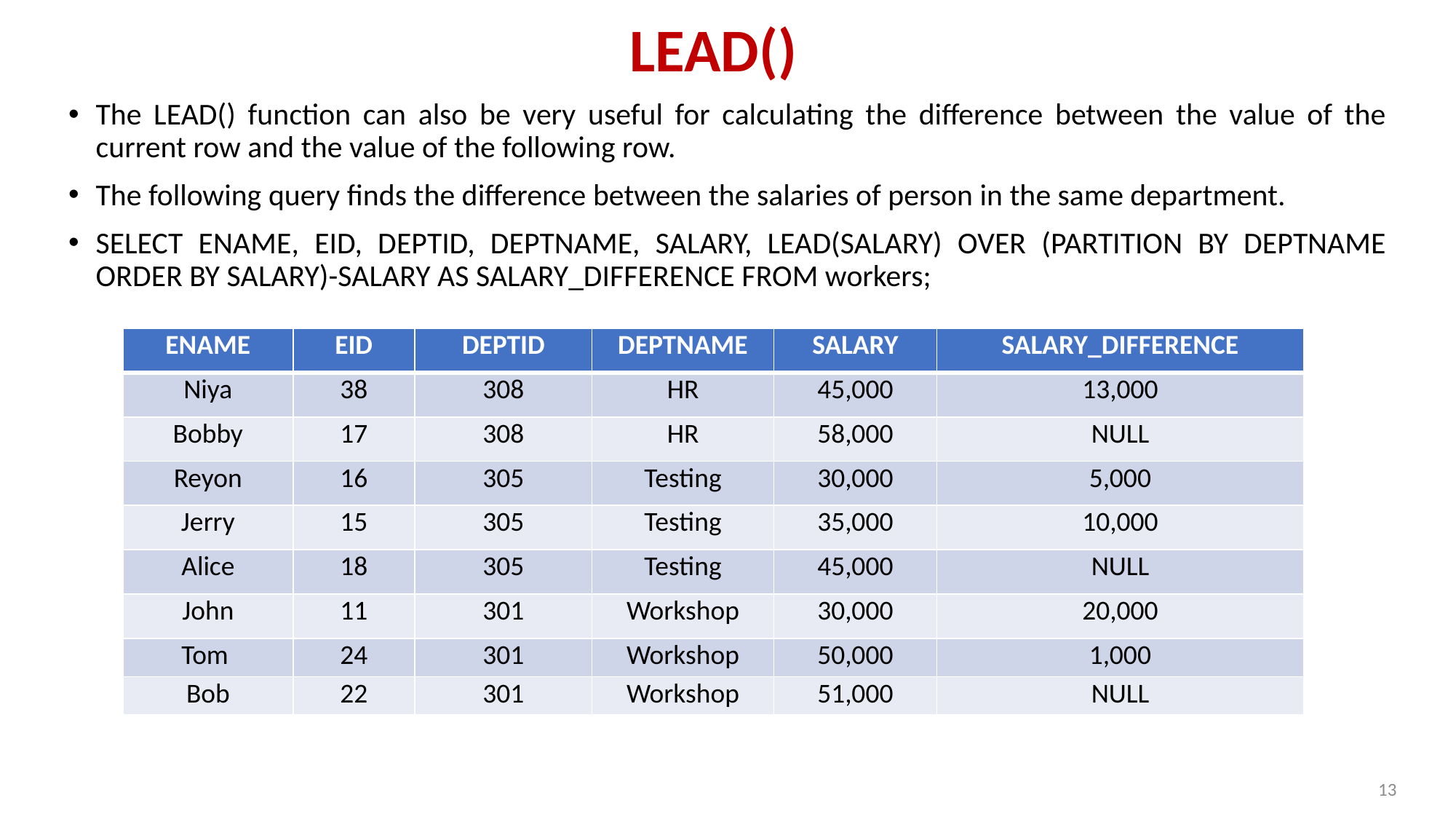

# LEAD()
The LEAD() function can also be very useful for calculating the difference between the value of the current row and the value of the following row.
The following query finds the difference between the salaries of person in the same department.
SELECT ENAME, EID, DEPTID, DEPTNAME, SALARY, LEAD(SALARY) OVER (PARTITION BY DEPTNAME ORDER BY SALARY)-SALARY AS SALARY_DIFFERENCE FROM workers;
| ENAME | EID | DEPTID | DEPTNAME | SALARY | SALARY\_DIFFERENCE |
| --- | --- | --- | --- | --- | --- |
| Niya | 38 | 308 | HR | 45,000 | 13,000 |
| Bobby | 17 | 308 | HR | 58,000 | NULL |
| Reyon | 16 | 305 | Testing | 30,000 | 5,000 |
| Jerry | 15 | 305 | Testing | 35,000 | 10,000 |
| Alice | 18 | 305 | Testing | 45,000 | NULL |
| John | 11 | 301 | Workshop | 30,000 | 20,000 |
| Tom | 24 | 301 | Workshop | 50,000 | 1,000 |
| Bob | 22 | 301 | Workshop | 51,000 | NULL |
13